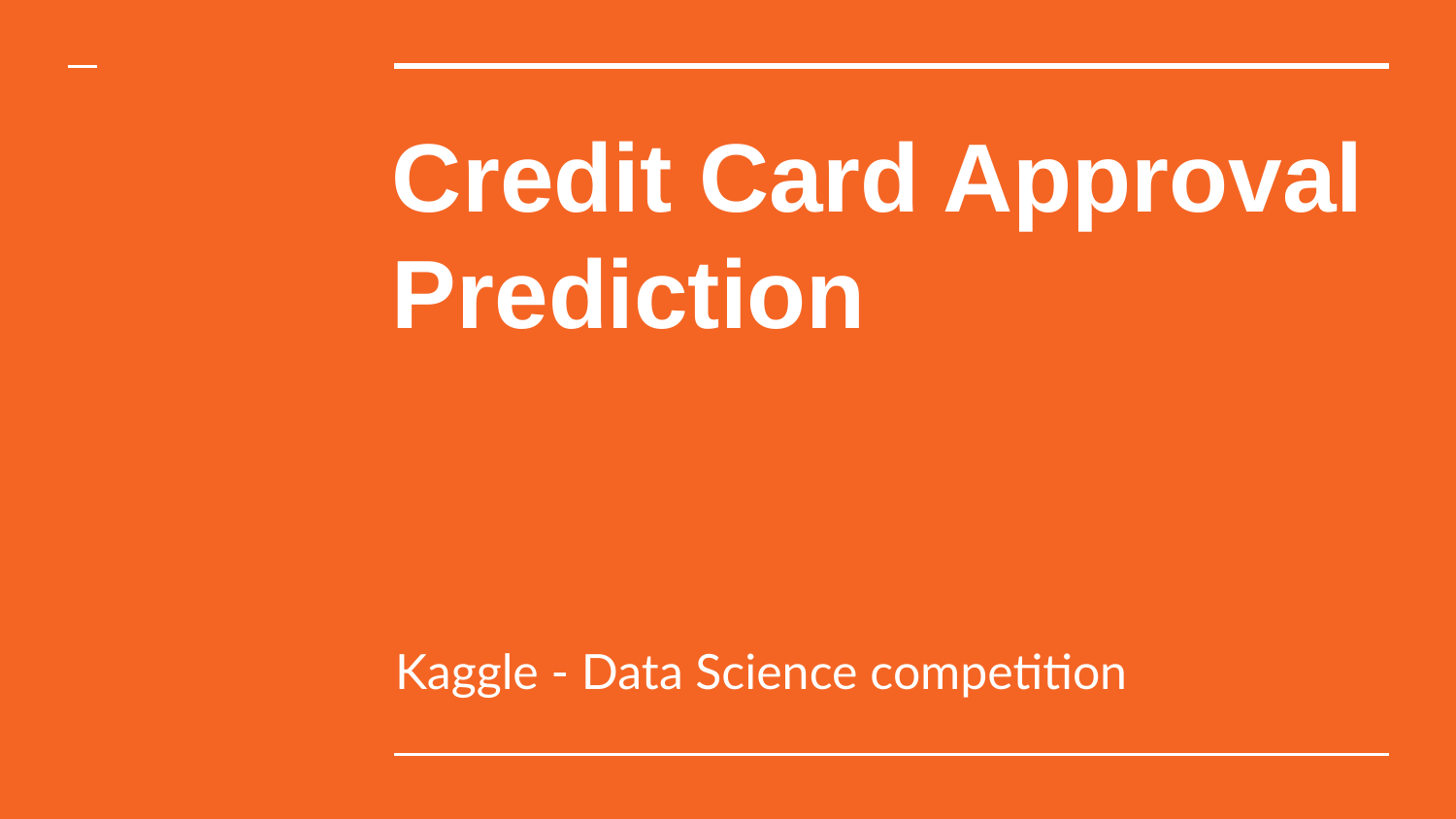

# Credit Card Approval Prediction
Kaggle - Data Science competition